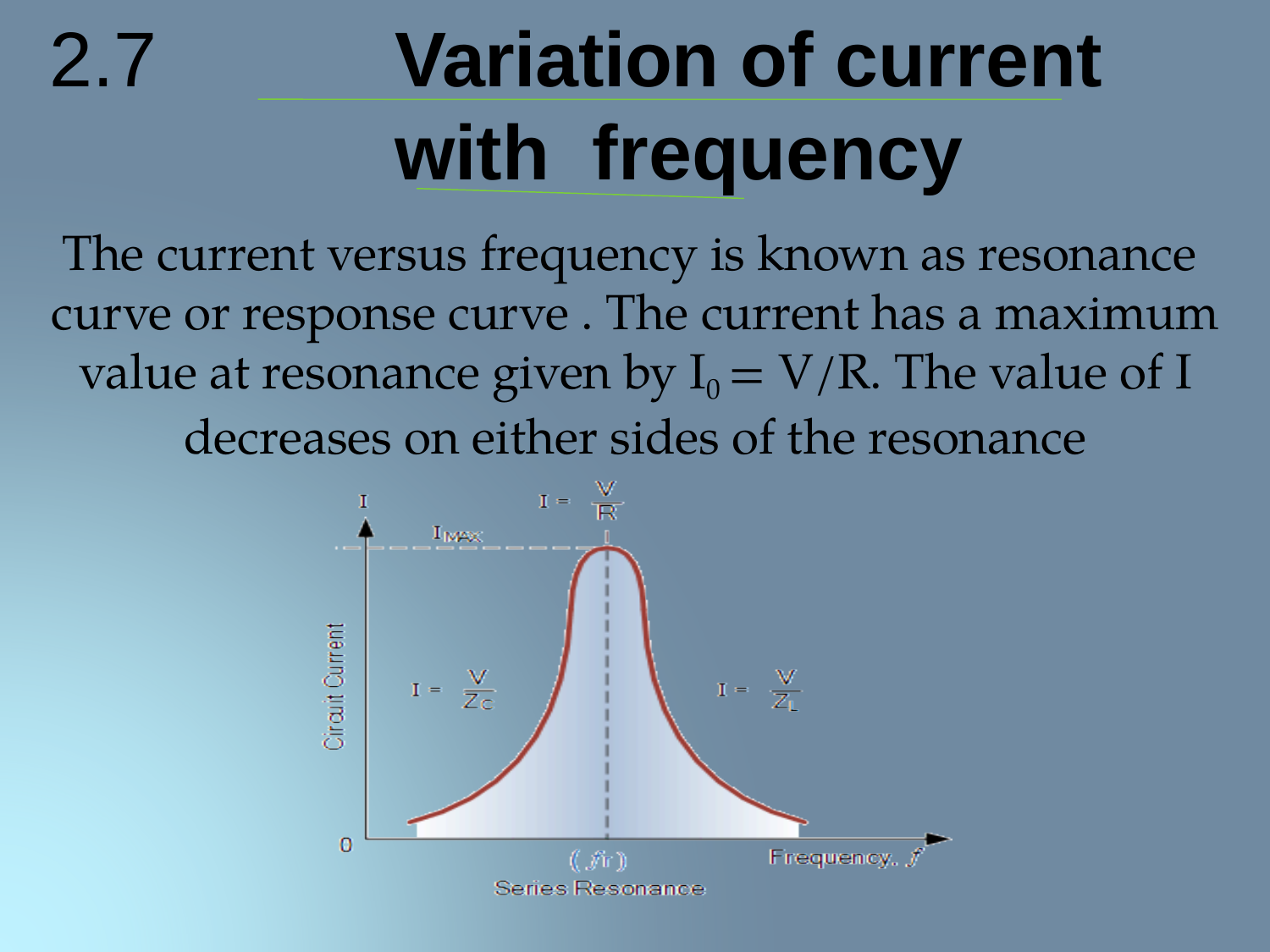

# 2.7	Variation of current with  frequency

The current versus frequency is known as resonance  curve or response curve . The current has a maximum  value at resonance given by I0 = V/R. The value of I  decreases on either sides of the resonance